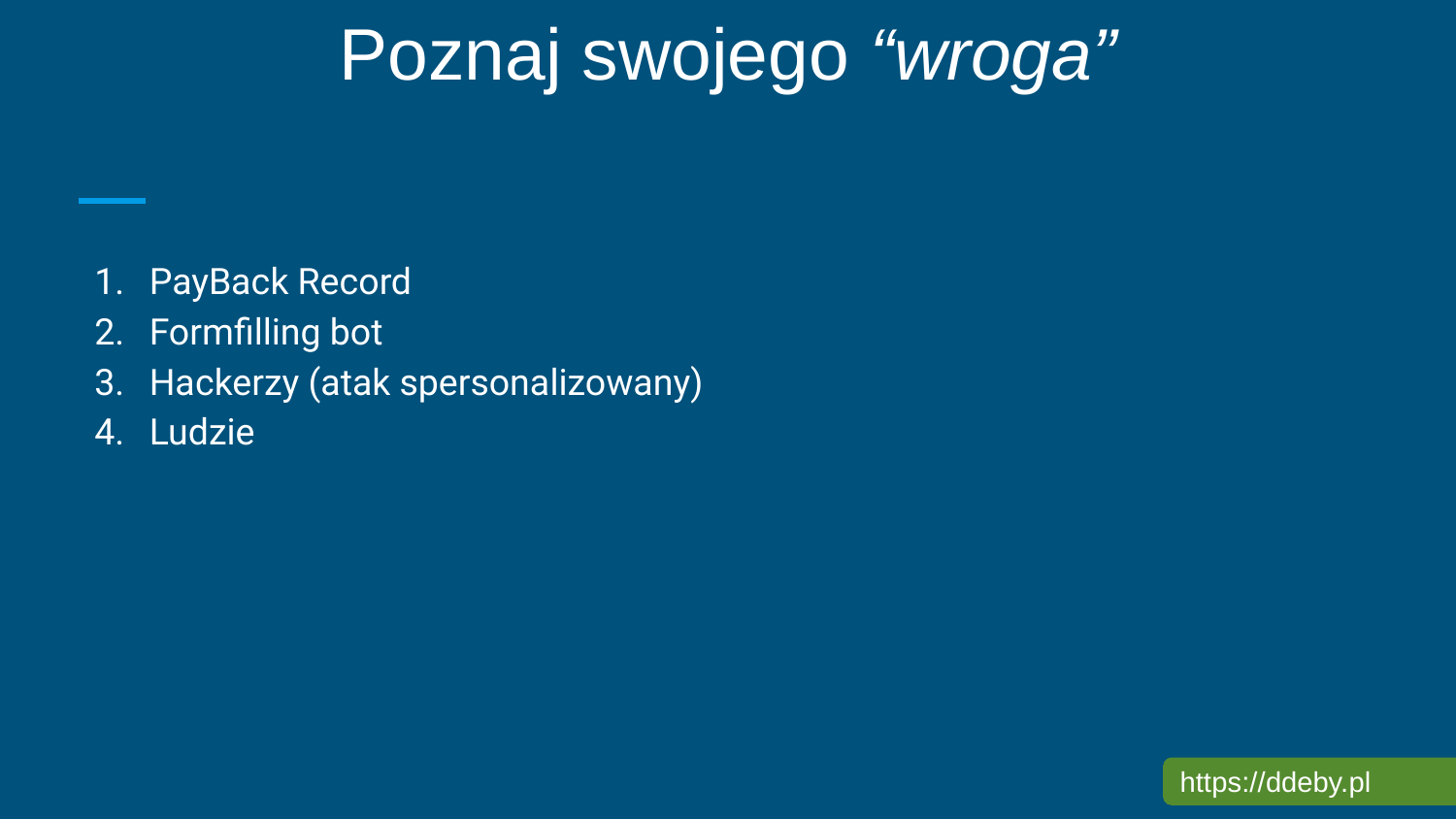

# Poznaj swojego “wroga”

PayBack Record
Formfilling bot
Hackerzy (atak spersonalizowany)
Ludzie
https://ddeby.pl